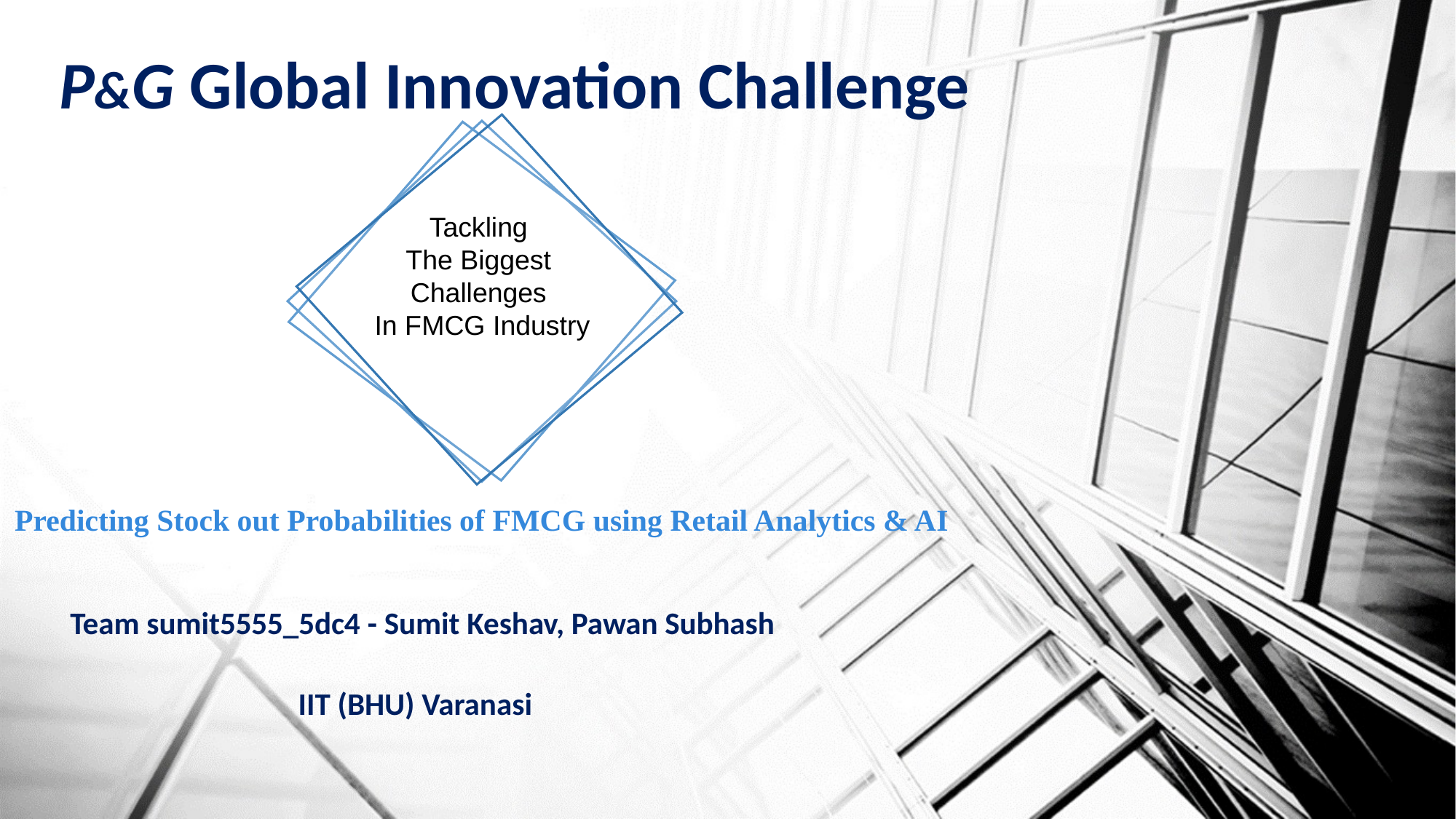

# P&G Global Innovation Challenge

Tackling
The Biggest
Challenges
In FMCG Industry

Predicting Stock out Probabilities of FMCG using Retail Analytics & AI

   Team sumit5555_5dc4 - Sumit Keshav, Pawan Subhash

 IIT (BHU) Varanasi